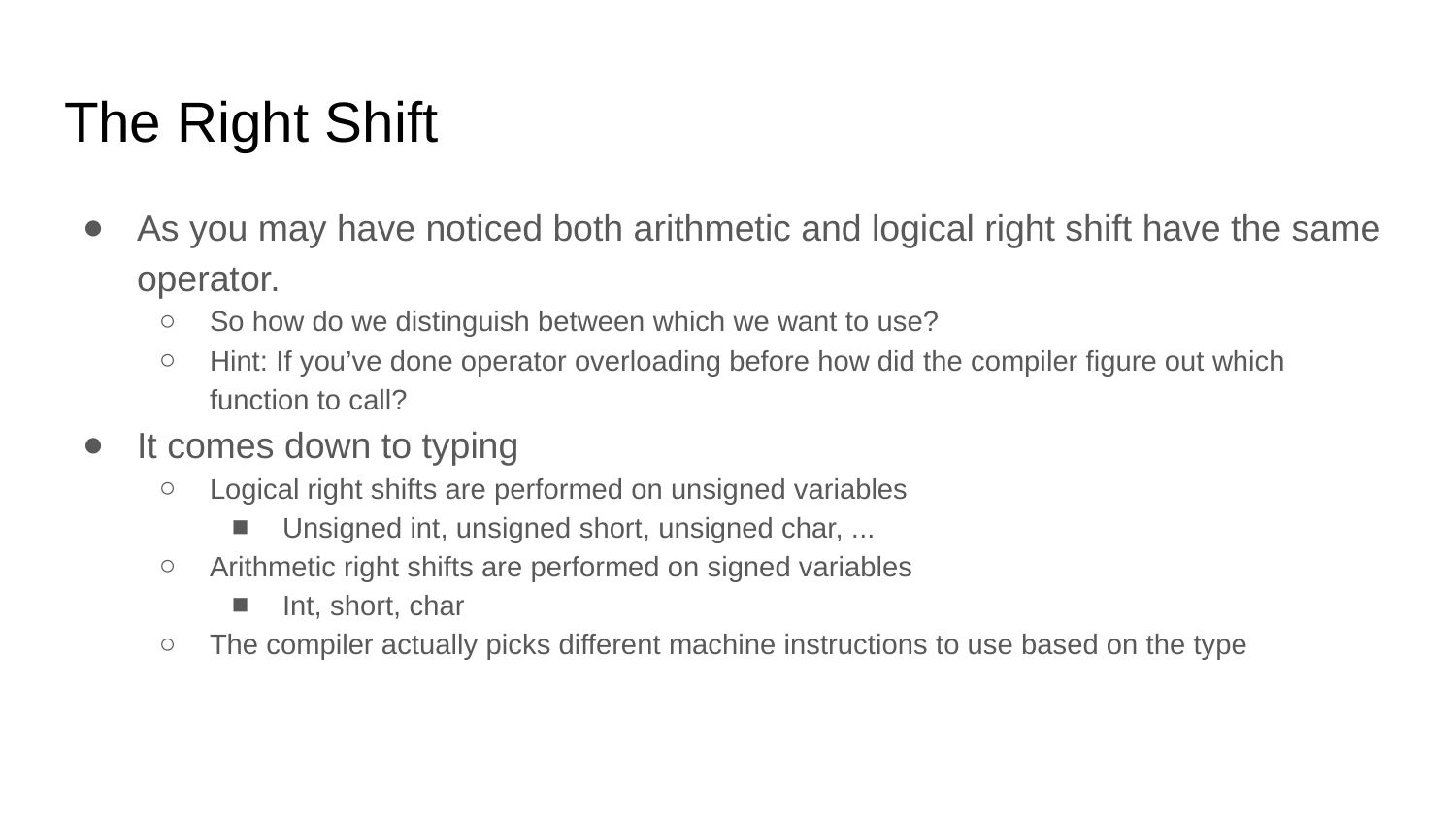

# The Right Shift
As you may have noticed both arithmetic and logical right shift have the same operator.
So how do we distinguish between which we want to use?
Hint: If you’ve done operator overloading before how did the compiler figure out which function to call?
It comes down to typing
Logical right shifts are performed on unsigned variables
Unsigned int, unsigned short, unsigned char, ...
Arithmetic right shifts are performed on signed variables
Int, short, char
The compiler actually picks different machine instructions to use based on the type